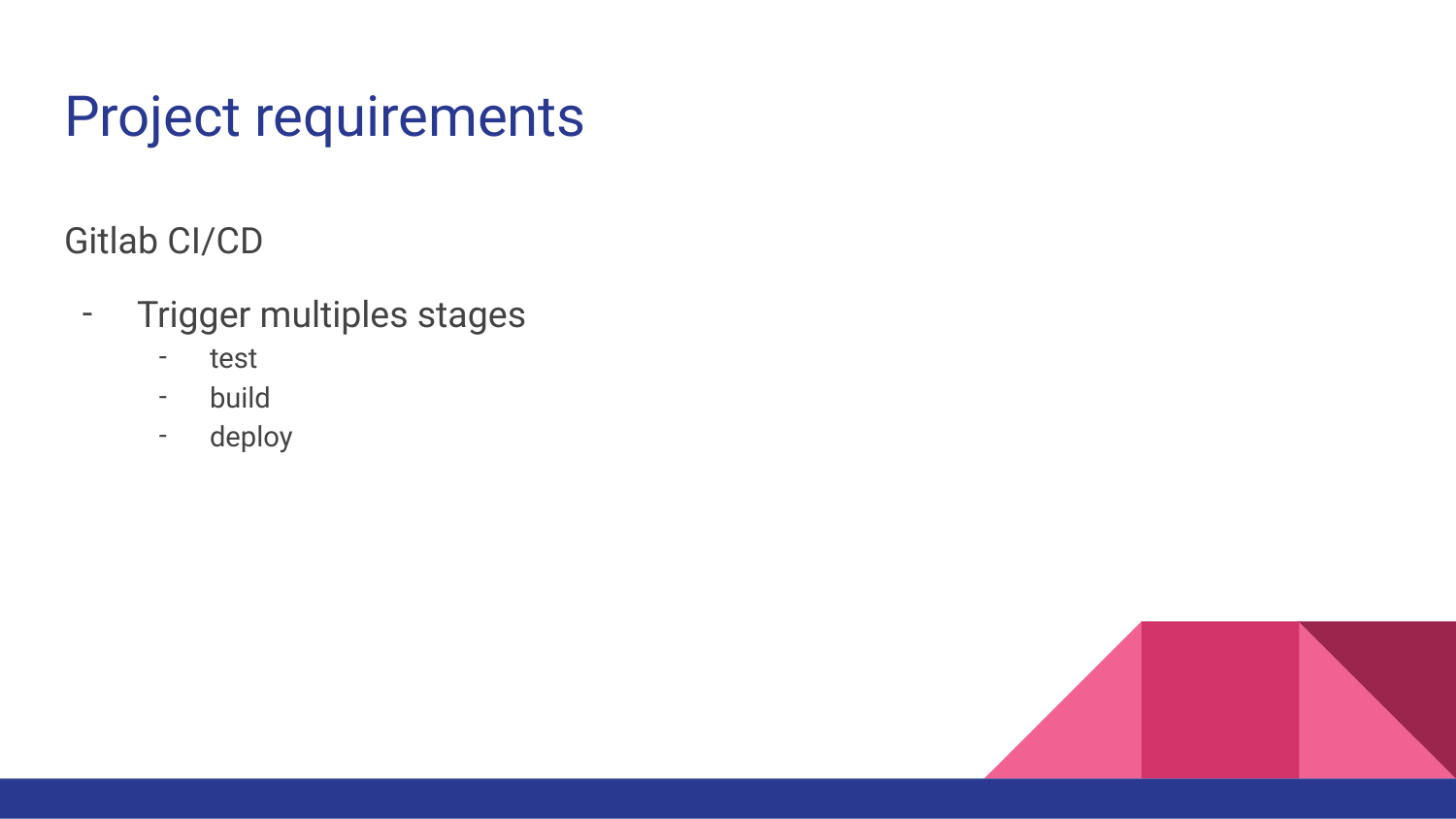

# Project requirements
Gitlab CI/CD
Trigger multiples stages
test
build
deploy